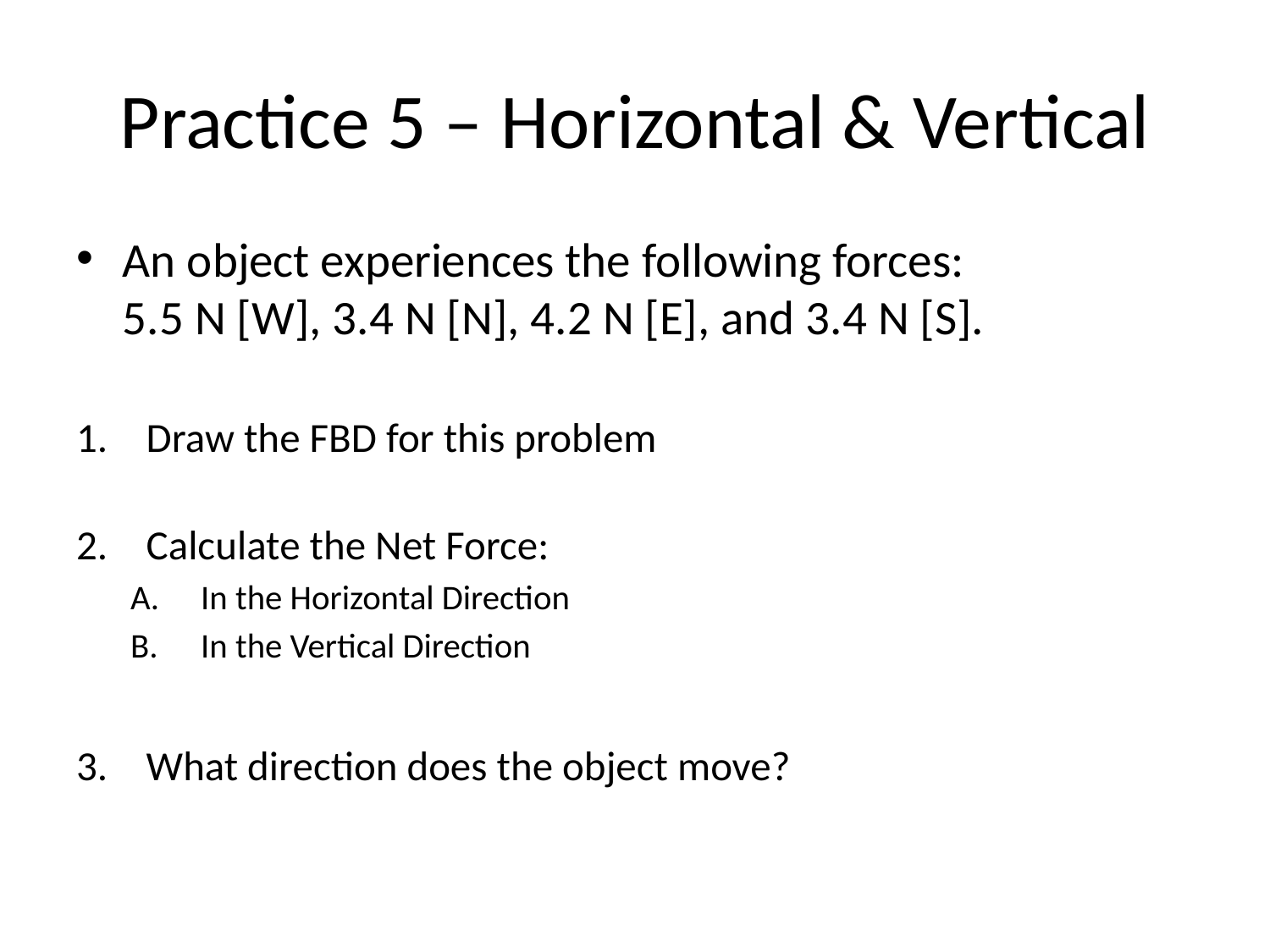

# Practice 5 – Horizontal & Vertical
An object experiences the following forces:
5.5 N [W], 3.4 N [N], 4.2 N [E], and 3.4 N [S].

Draw the FBD for this problem
Calculate the Net Force:
In the Horizontal Direction
In the Vertical Direction

What direction does the object move?